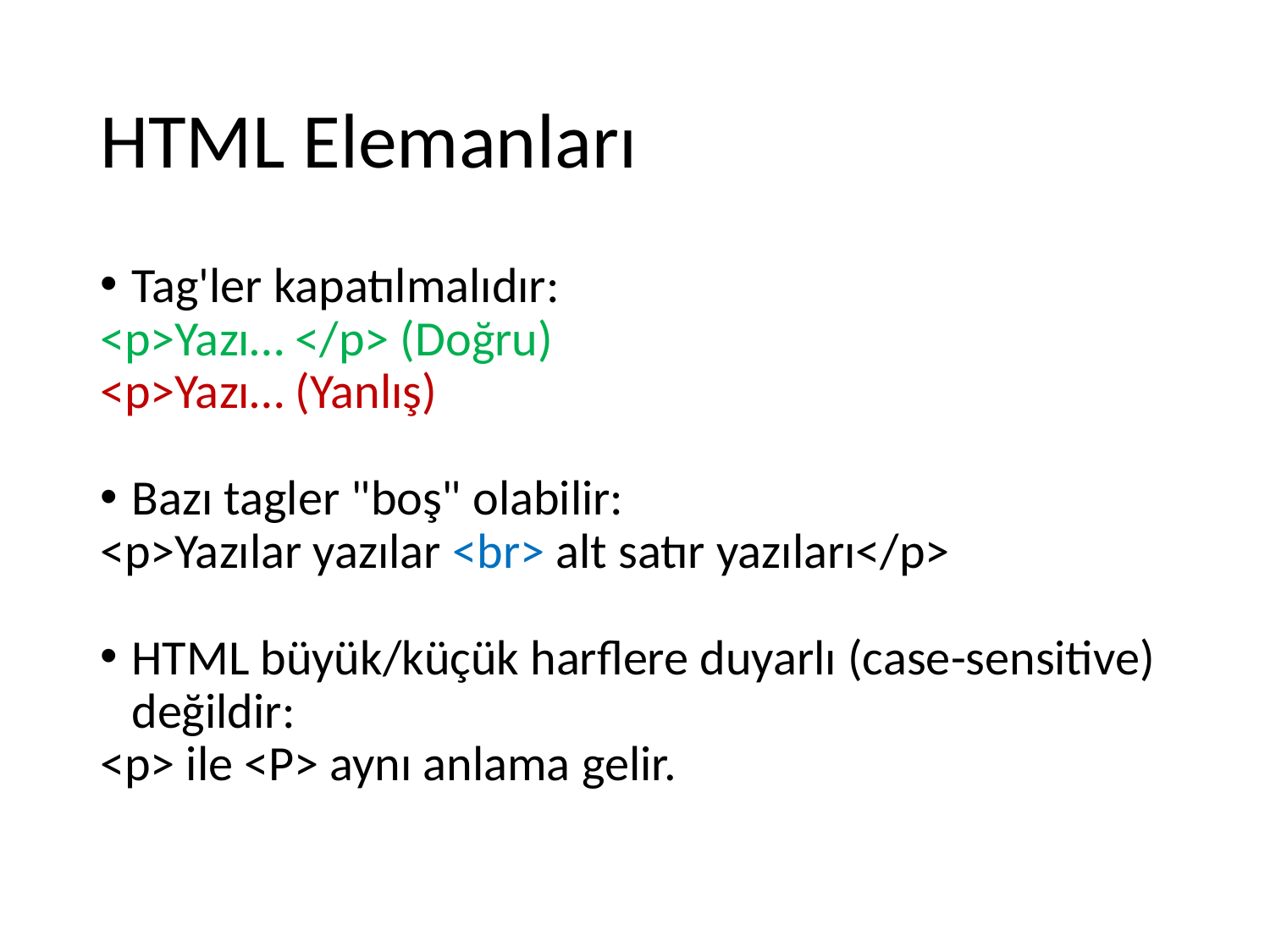

# HTML Elemanları
Tag'ler kapatılmalıdır:
<p>Yazı… </p> (Doğru)
<p>Yazı… (Yanlış)

Bazı tagler "boş" olabilir:
<p>Yazılar yazılar <br> alt satır yazıları</p>

HTML büyük/küçük harflere duyarlı (case-sensitive) değildir:
<p> ile <P> aynı anlama gelir.